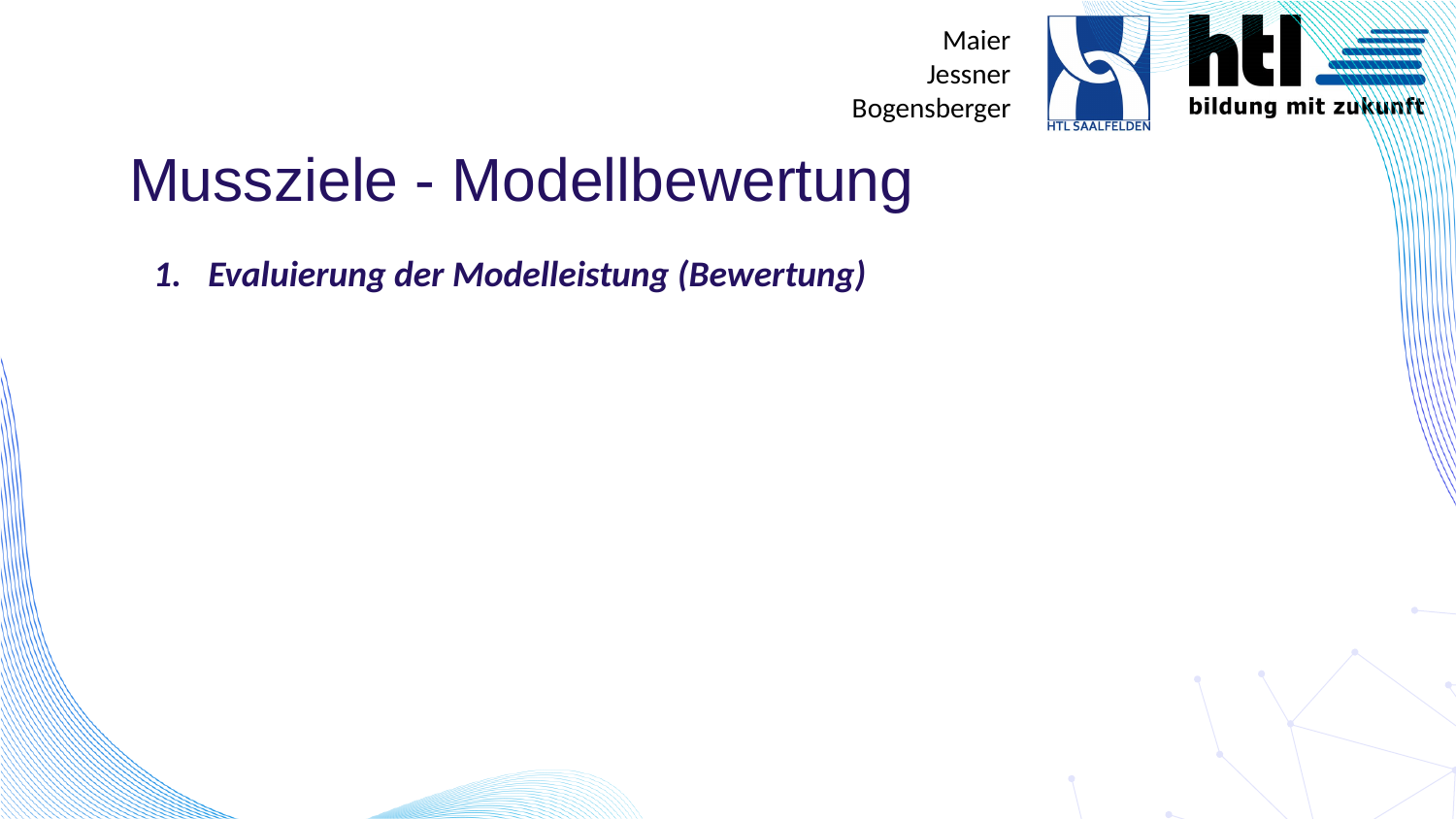

# Mussziele - Modellbewertung
Evaluierung der Modelleistung (Bewertung)